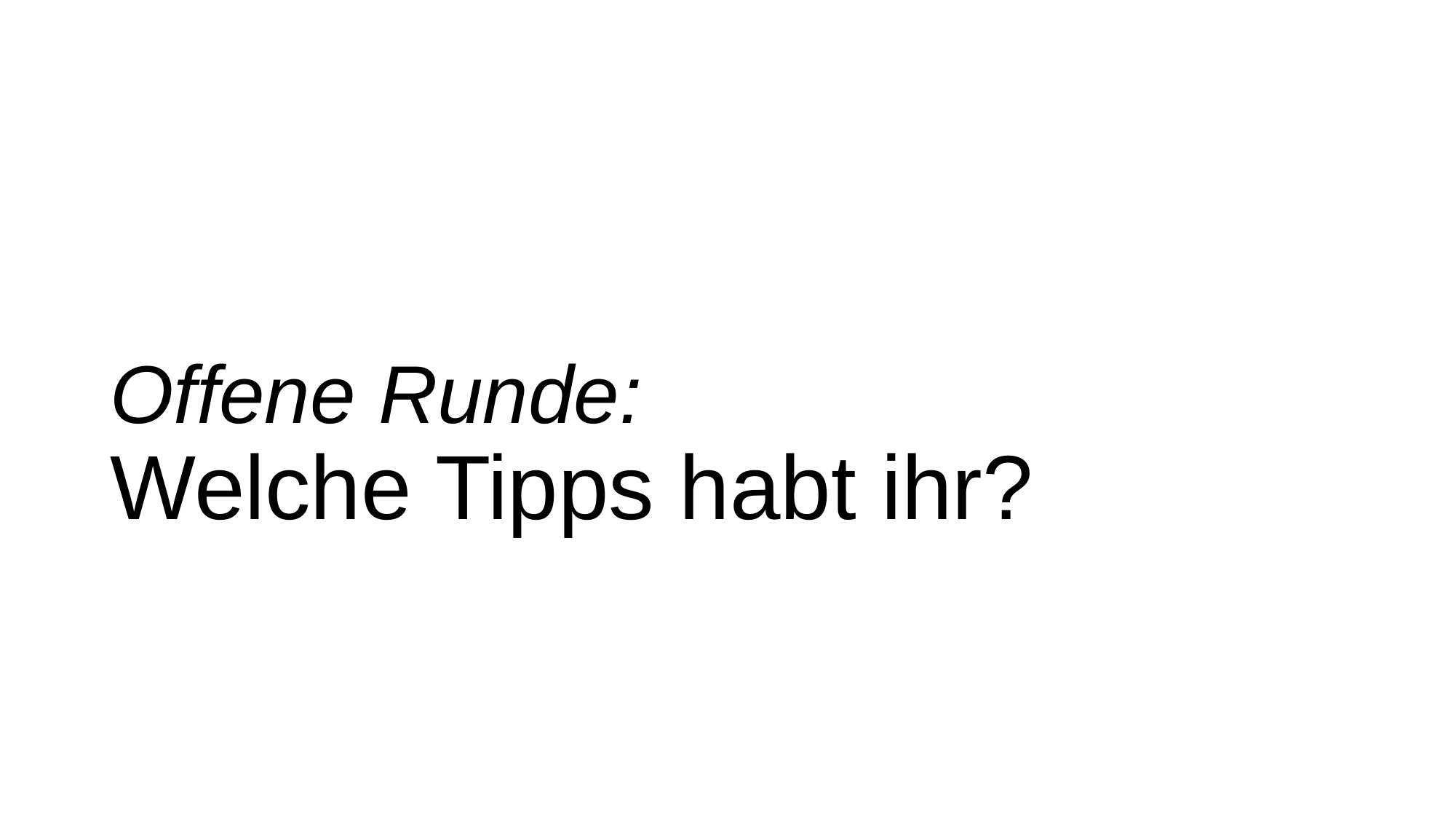

# Offene Runde: Welche Tipps habt ihr?